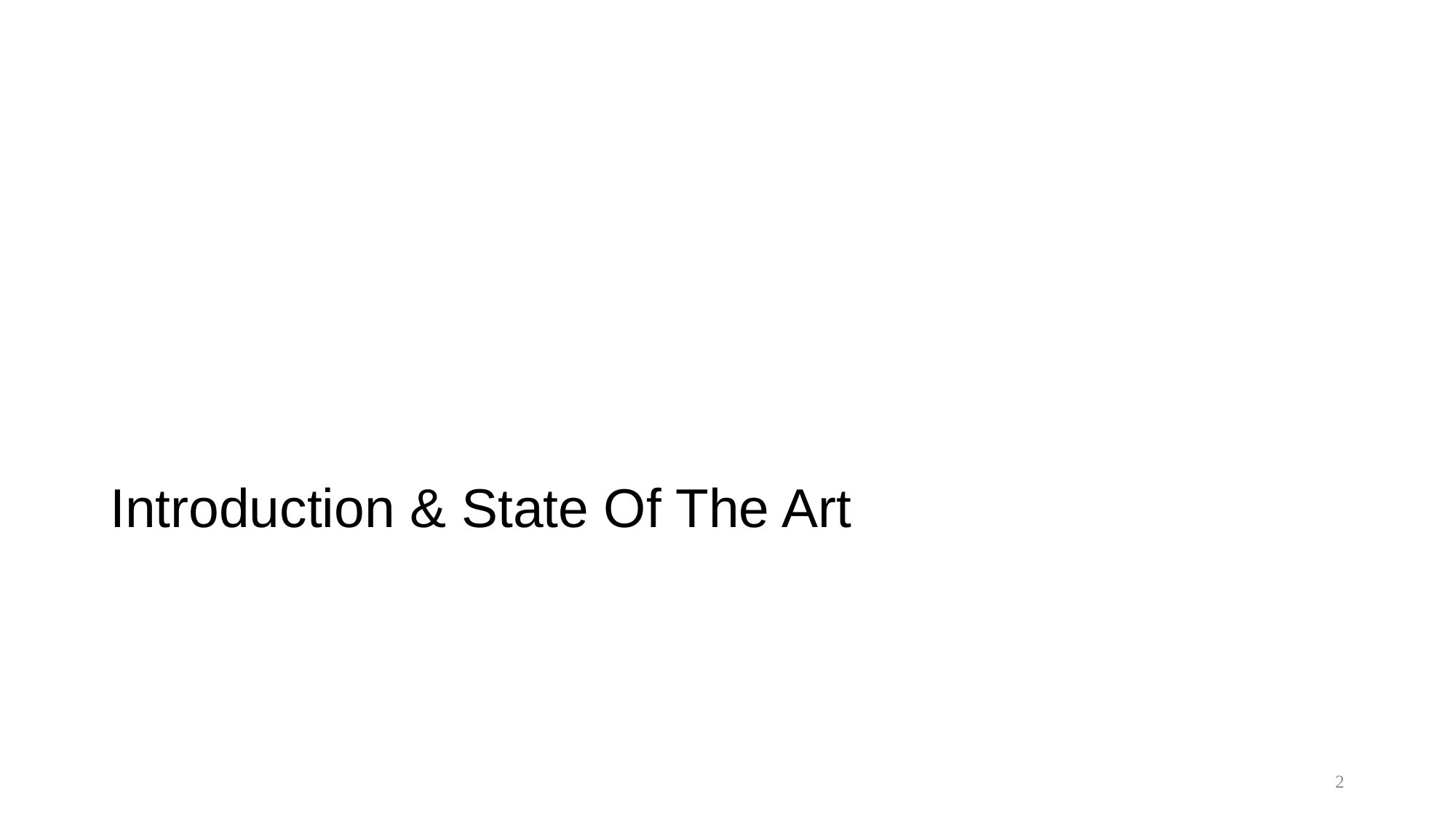

# Introduction & State Of The Art

2